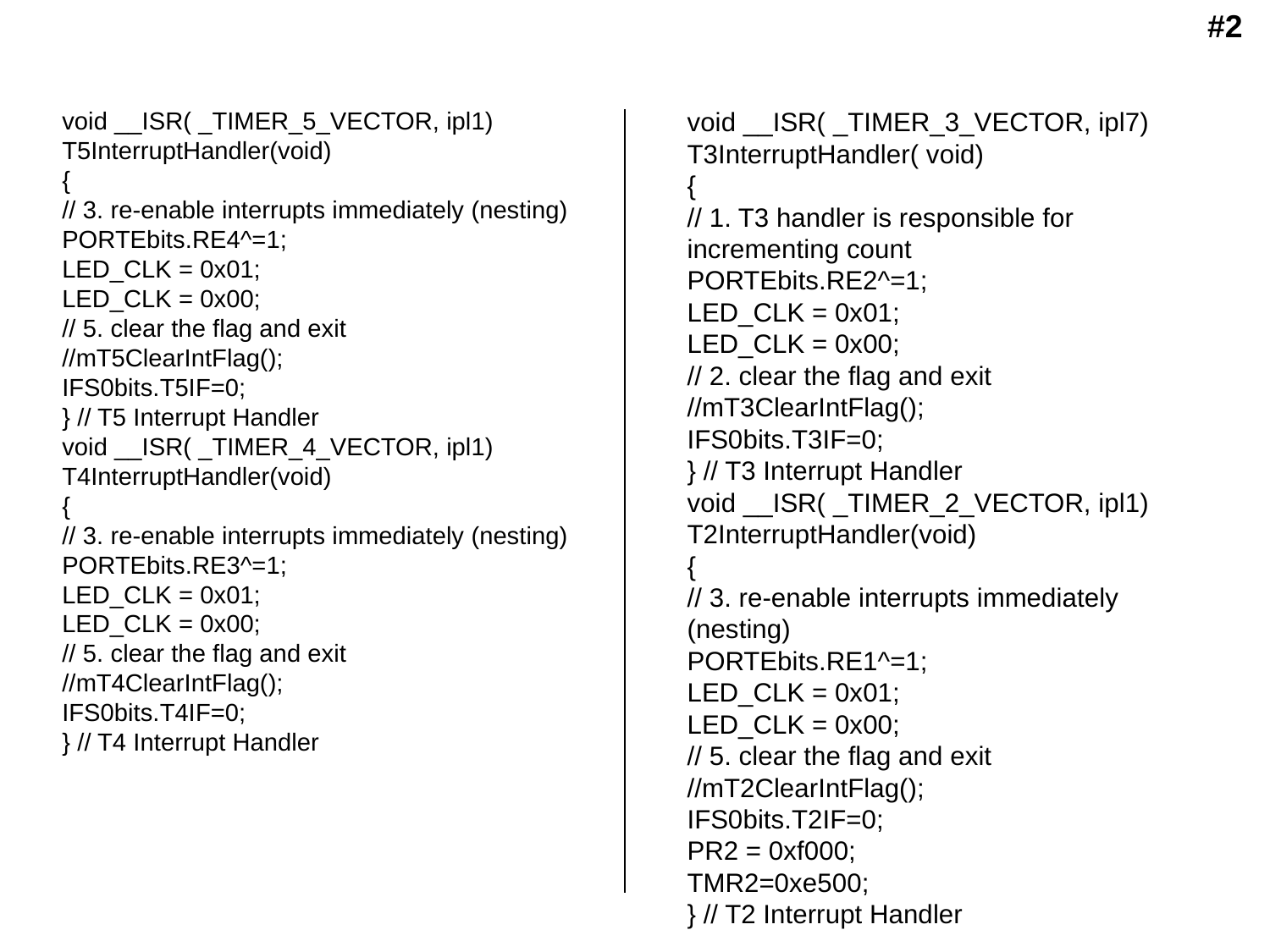

#2
void __ISR( _TIMER_5_VECTOR, ipl1) T5InterruptHandler(void)
{
// 3. re-enable interrupts immediately (nesting)
PORTEbits.RE4^=1;
LED_CLK = 0x01;
LED_CLK = 0x00;
// 5. clear the flag and exit
//mT5ClearIntFlag();
IFS0bits.T5IF=0;
} // T5 Interrupt Handler
void __ISR( _TIMER_4_VECTOR, ipl1) T4InterruptHandler(void)
{
// 3. re-enable interrupts immediately (nesting)
PORTEbits.RE3^=1;
LED_CLK = 0x01;
LED_CLK = 0x00;
// 5. clear the flag and exit
//mT4ClearIntFlag();
IFS0bits.T4IF=0;
} // T4 Interrupt Handler

void __ISR( _TIMER_3_VECTOR, ipl7) T3InterruptHandler( void)
{
// 1. T3 handler is responsible for incrementing count
PORTEbits.RE2^=1;
LED_CLK = 0x01;
LED_CLK = 0x00;
// 2. clear the flag and exit
//mT3ClearIntFlag();
IFS0bits.T3IF=0;
} // T3 Interrupt Handler
void __ISR( _TIMER_2_VECTOR, ipl1) T2InterruptHandler(void)
{
// 3. re-enable interrupts immediately (nesting)
PORTEbits.RE1^=1;
LED_CLK = 0x01;
LED_CLK = 0x00;
// 5. clear the flag and exit
//mT2ClearIntFlag();
IFS0bits.T2IF=0;
PR2 = 0xf000;
TMR2=0xe500;
} // T2 Interrupt Handler